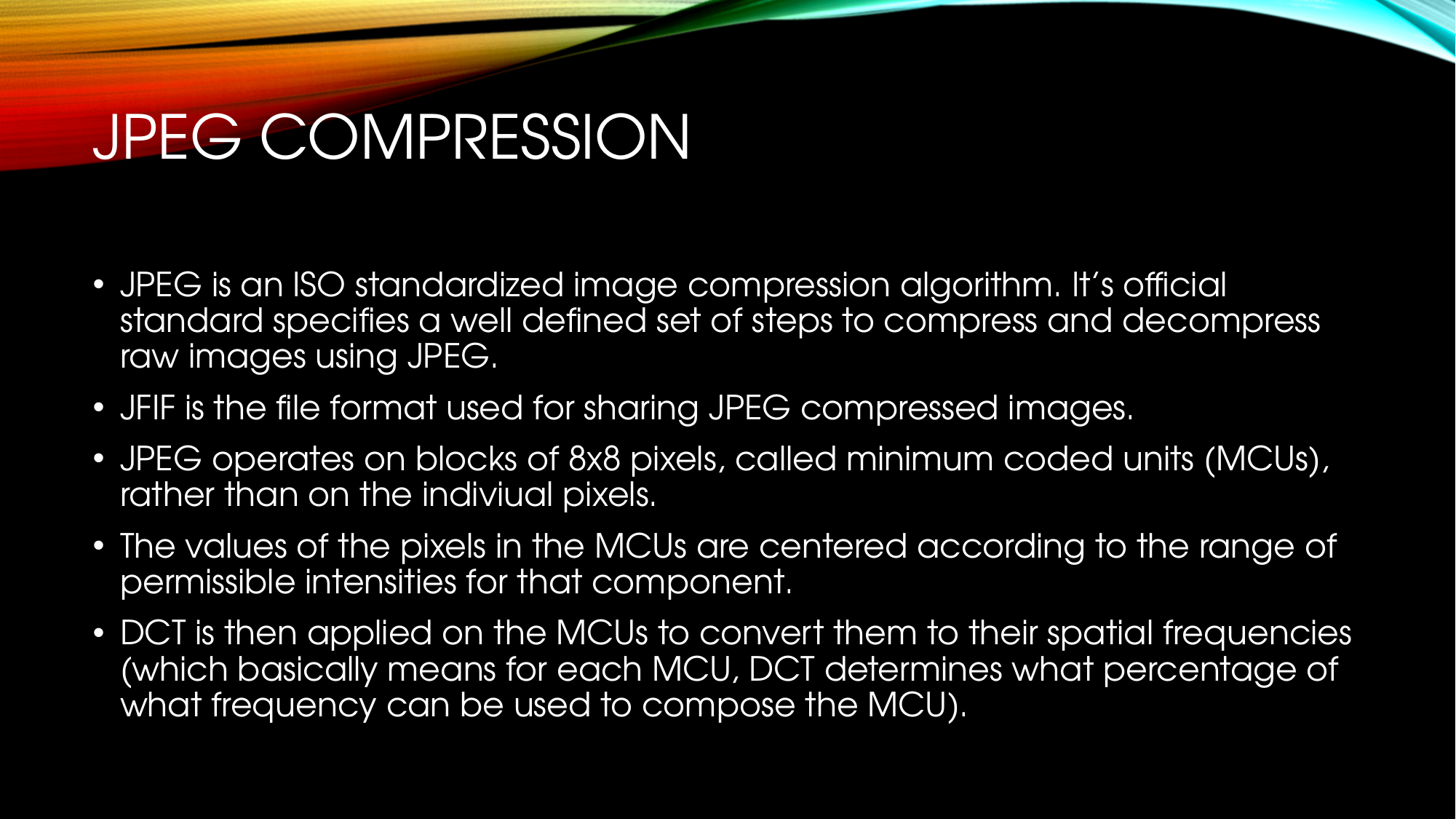

# JPEG Compression
JPEG is an ISO standardized image compression algorithm. It’s official standard specifies a well defined set of steps to compress and decompress raw images using JPEG.
JFIF is the file format used for sharing JPEG compressed images.
JPEG operates on blocks of 8x8 pixels, called minimum coded units (MCUs), rather than on the indiviual pixels.
The values of the pixels in the MCUs are centered according to the range of permissible intensities for that component.
DCT is then applied on the MCUs to convert them to their spatial frequencies (which basically means for each MCU, DCT determines what percentage of what frequency can be used to compose the MCU).